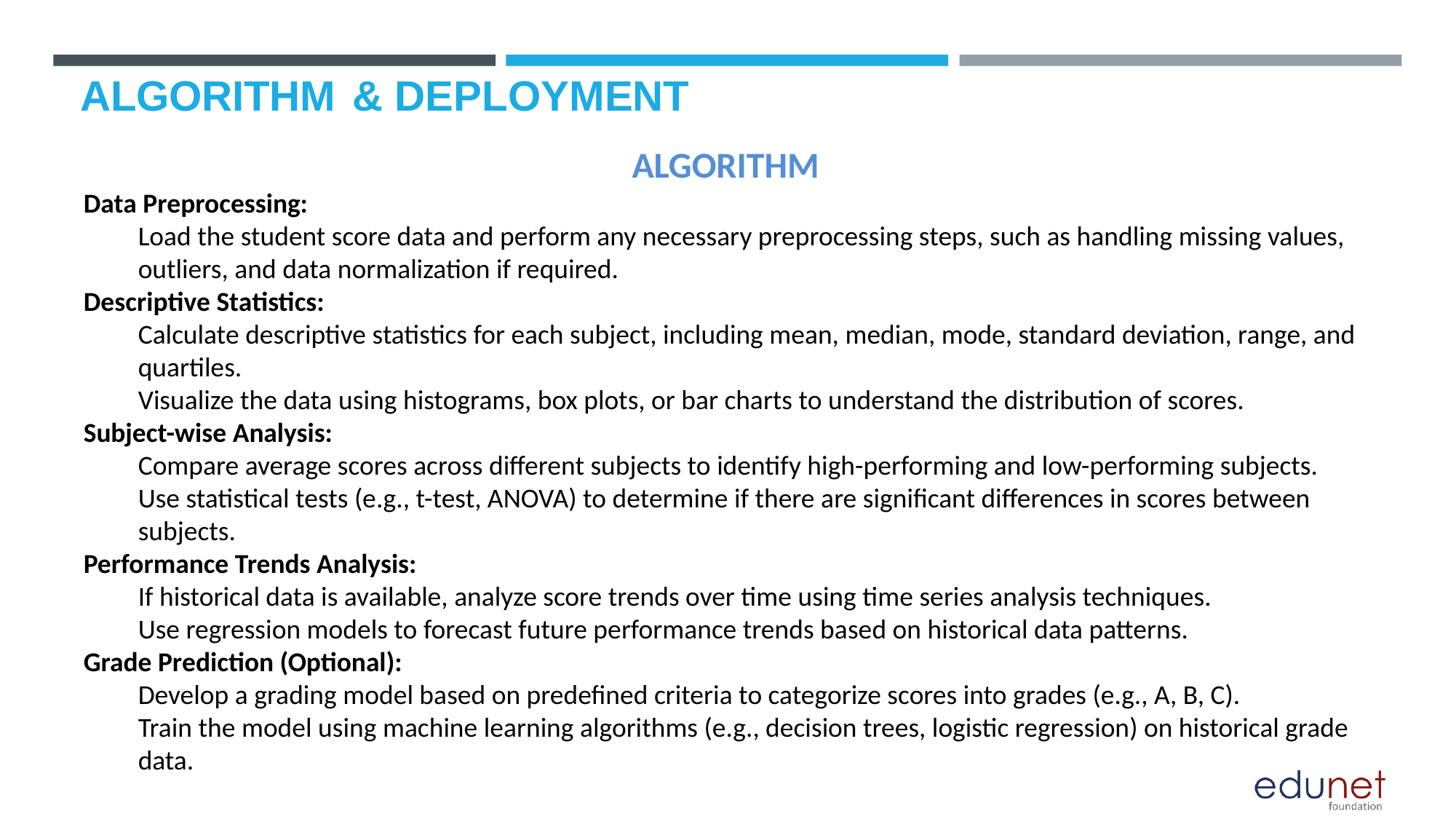

# ALGORITHM & DEPLOYMENT
                                                                   ALGORITHM
Data Preprocessing:
Load the student score data and perform any necessary preprocessing steps, such as handling missing values, outliers, and data normalization if required.
Descriptive Statistics:
Calculate descriptive statistics for each subject, including mean, median, mode, standard deviation, range, and quartiles.
Visualize the data using histograms, box plots, or bar charts to understand the distribution of scores.
Subject-wise Analysis:
Compare average scores across different subjects to identify high-performing and low-performing subjects.
Use statistical tests (e.g., t-test, ANOVA) to determine if there are significant differences in scores between subjects.
Performance Trends Analysis:
If historical data is available, analyze score trends over time using time series analysis techniques.
Use regression models to forecast future performance trends based on historical data patterns.
Grade Prediction (Optional):
Develop a grading model based on predefined criteria to categorize scores into grades (e.g., A, B, C).
Train the model using machine learning algorithms (e.g., decision trees, logistic regression) on historical grade data.